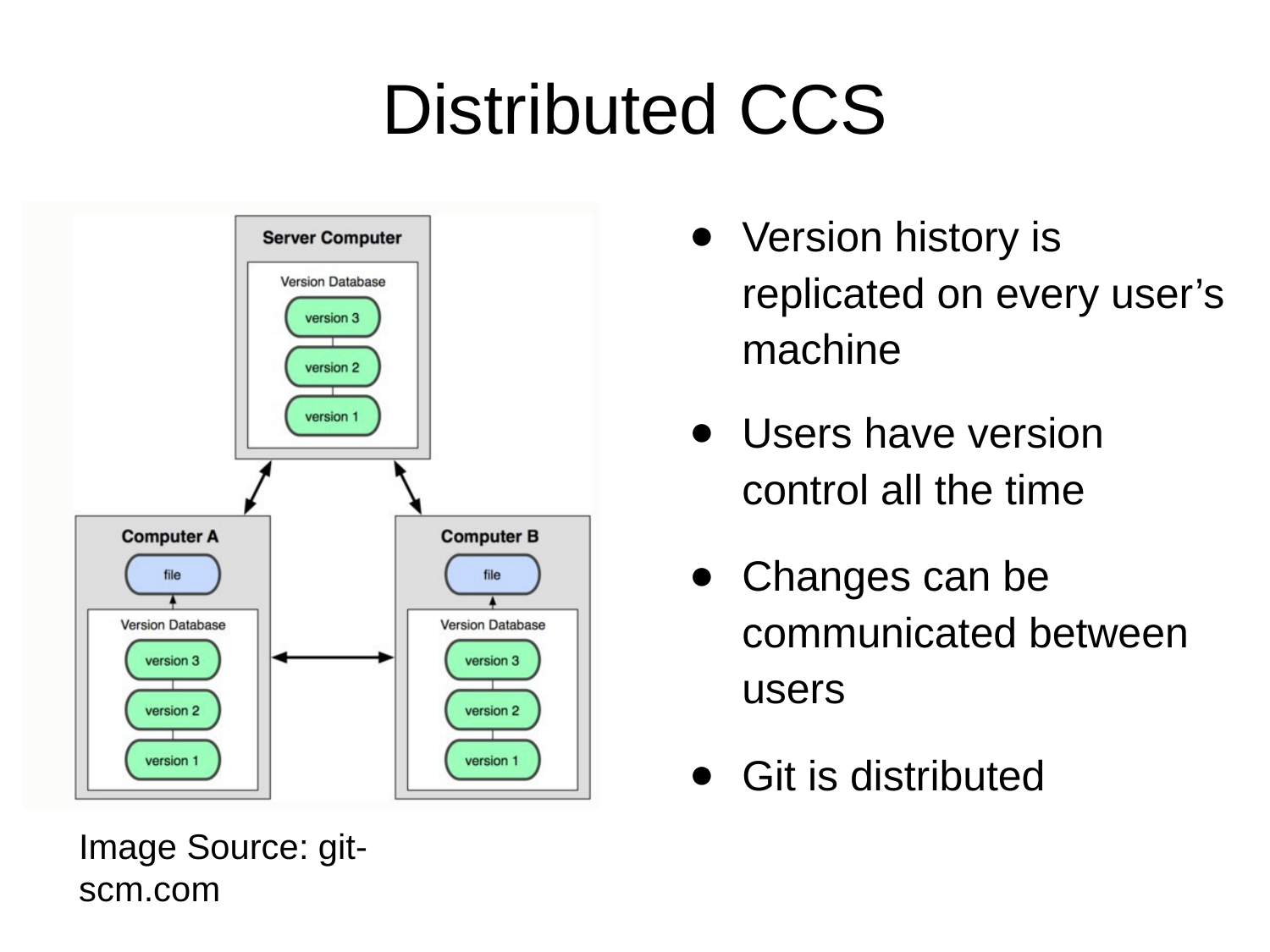

# Distributed CCS

Version history is replicated on every user’s machine
Users have version control all the time
Changes can be communicated between users
Git is distributed
Image Source: git-scm.com